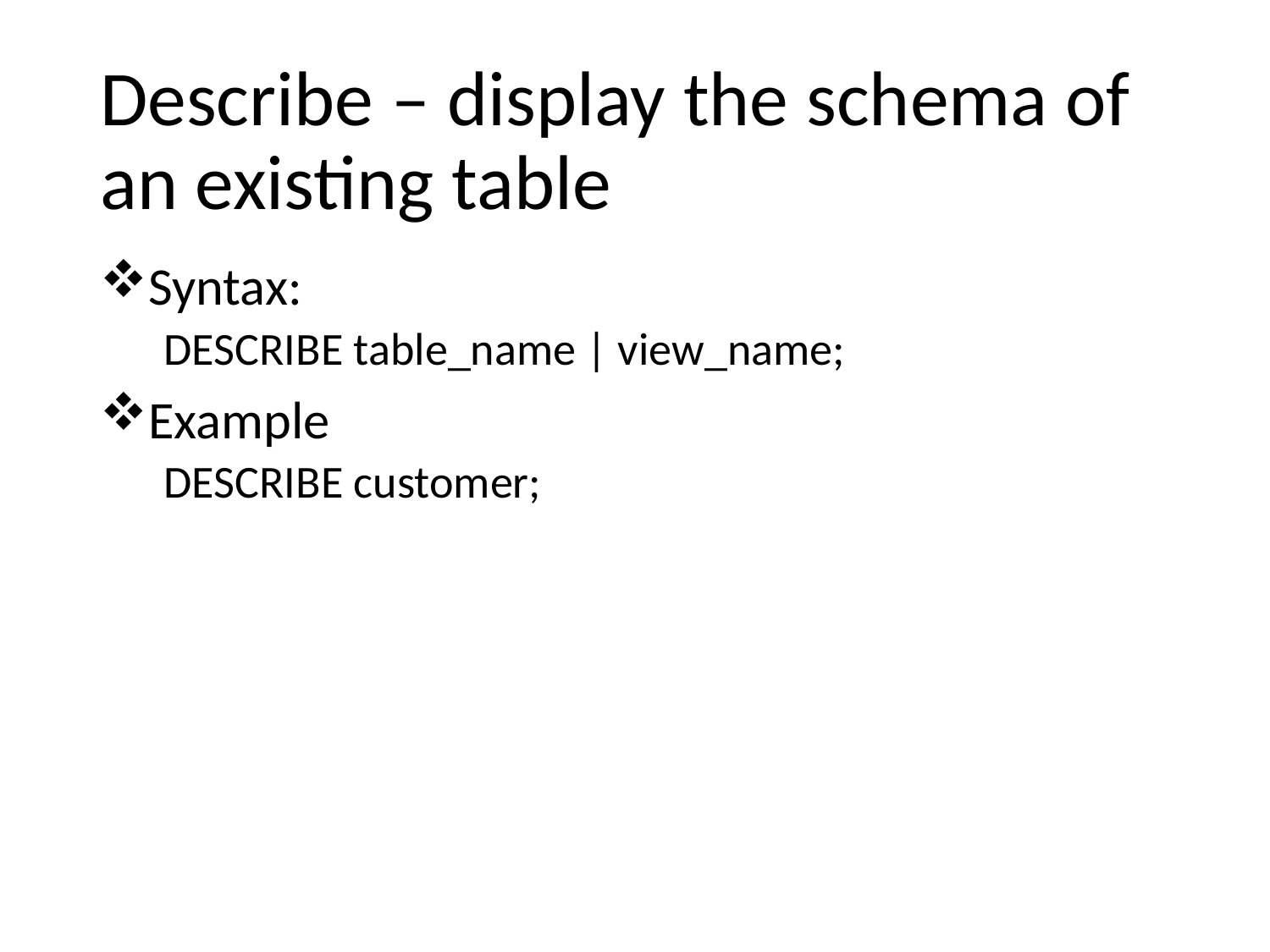

# Describe – display the schema of an existing table
Syntax:
DESCRIBE table_name | view_name;
Example
DESCRIBE customer;